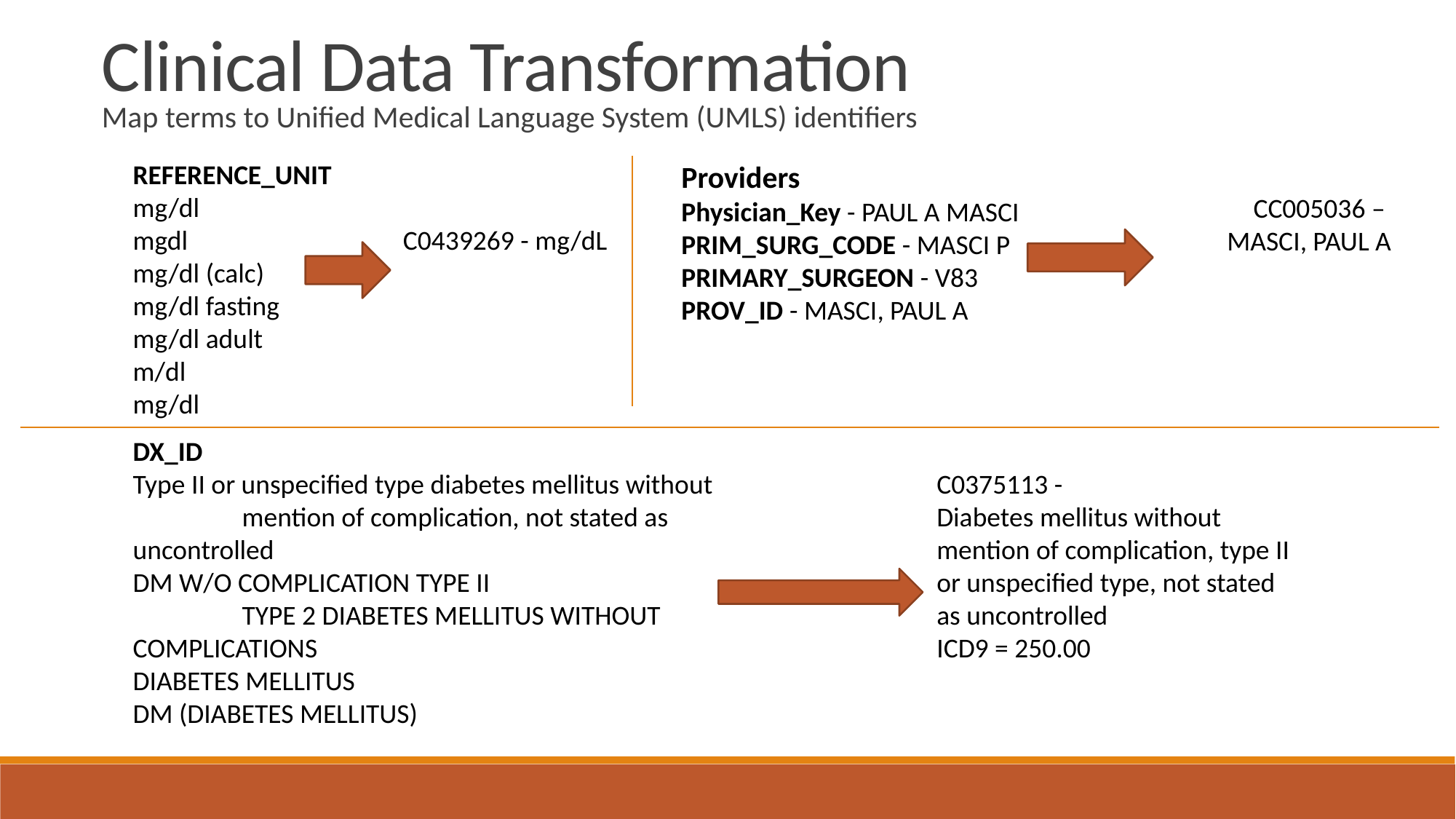

Clinical Data Transformation
Map terms to Unified Medical Language System (UMLS) identifiers

REFERENCE_UNIT
mg/dl
mgdl
mg/dl (calc)
mg/dl fasting
mg/dl adult
m/dl
mg/dl

C0439269 - mg/dL

Providers
Physician_Key - PAUL A MASCI
PRIM_SURG_CODE - MASCI P
PRIMARY_SURGEON - V83
PROV_ID - MASCI, PAUL A

CC005036 –
MASCI, PAUL A

DX_ID
Type II or unspecified type diabetes mellitus without 	mention of complication, not stated as 	uncontrolled
DM W/O COMPLICATION TYPE II
	TYPE 2 DIABETES MELLITUS WITHOUT 	COMPLICATIONS
DIABETES MELLITUS
DM (DIABETES MELLITUS)

		C0375113 -
		Diabetes mellitus without 			mention of complication, type II 		or unspecified type, not stated 		as uncontrolled
		ICD9 = 250.00